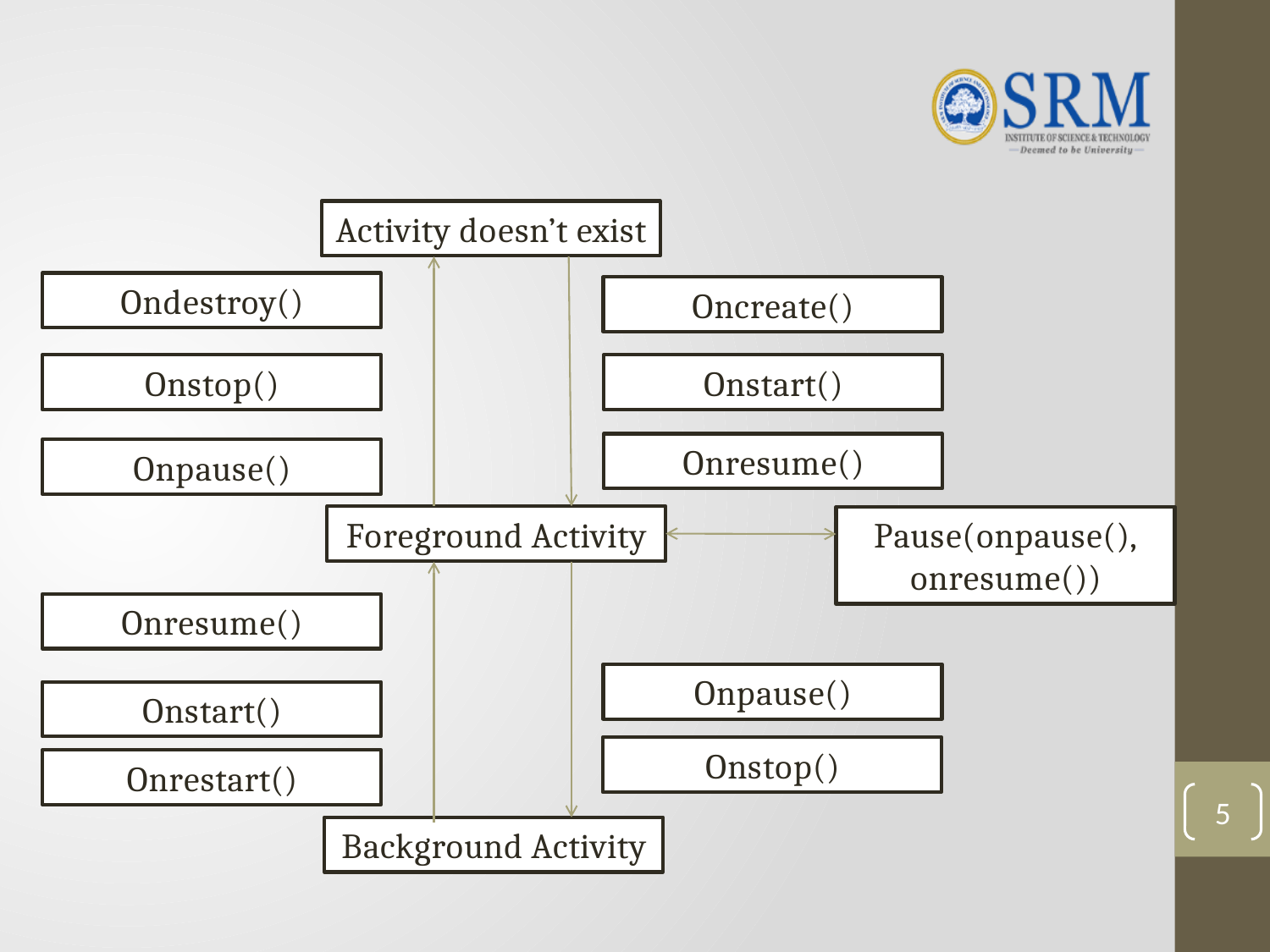

#
Activity doesn’t exist
Ondestroy()
Oncreate()
Onstop()
Onstart()
Onresume()
Onpause()
Foreground Activity
Pause(onpause(), onresume())
Onresume()
Onpause()
Onstart()
Onstop()
Onrestart()
5
Background Activity